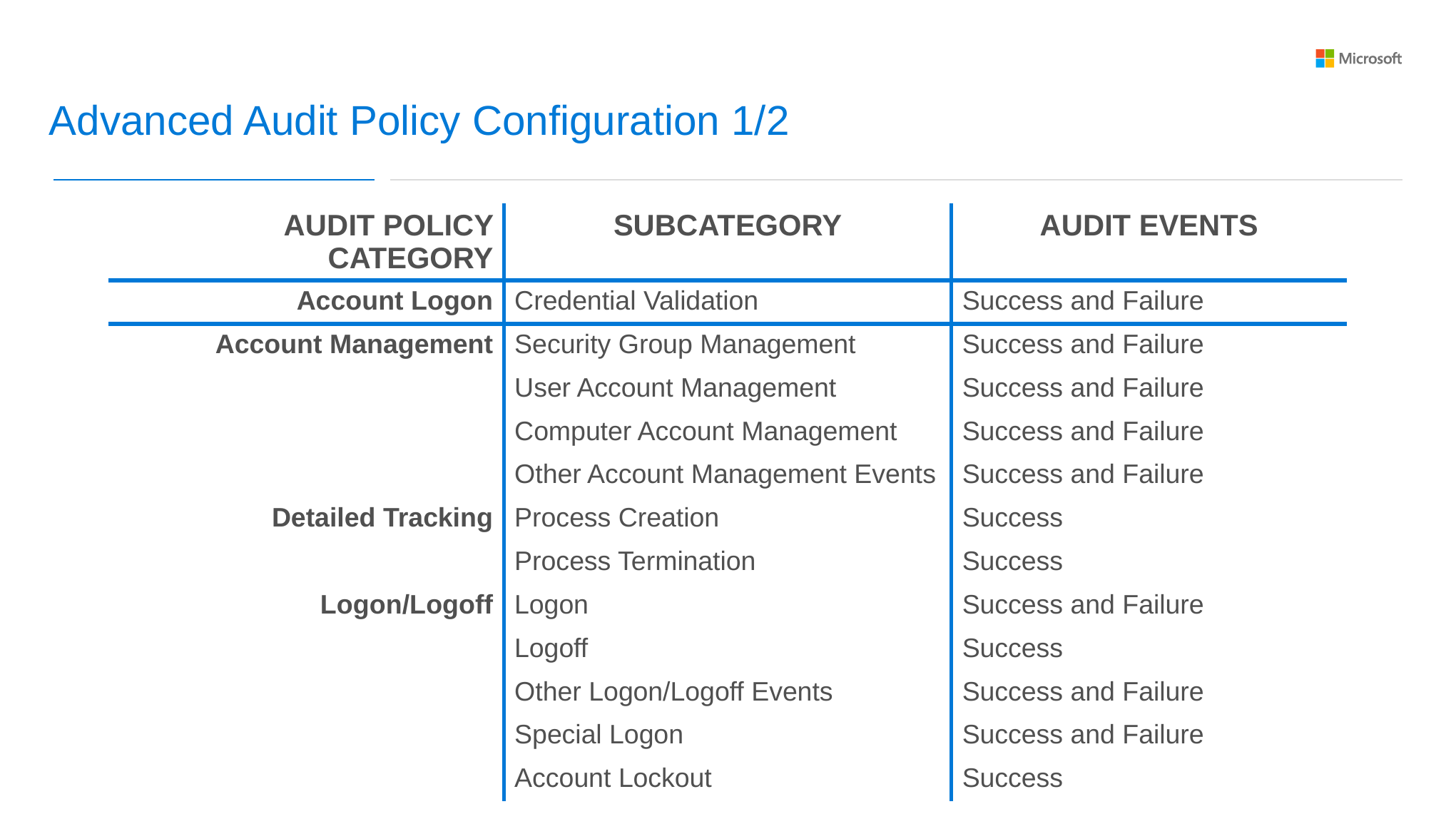

Advanced Audit Policy Configuration 1/2
| AUDIT POLICY CATEGORY | SUBCATEGORY | AUDIT EVENTS |
| --- | --- | --- |
| Account Logon | Credential Validation | Success and Failure |
| Account Management | Security Group Management | Success and Failure |
|  | User Account Management | Success and Failure |
|  | Computer Account Management | Success and Failure |
|  | Other Account Management Events | Success and Failure |
| Detailed Tracking | Process Creation | Success |
|  | Process Termination | Success |
| Logon/Logoff | Logon | Success and Failure |
|  | Logoff | Success |
|  | Other Logon/Logoff Events | Success and Failure |
|  | Special Logon | Success and Failure |
|  | Account Lockout | Success |